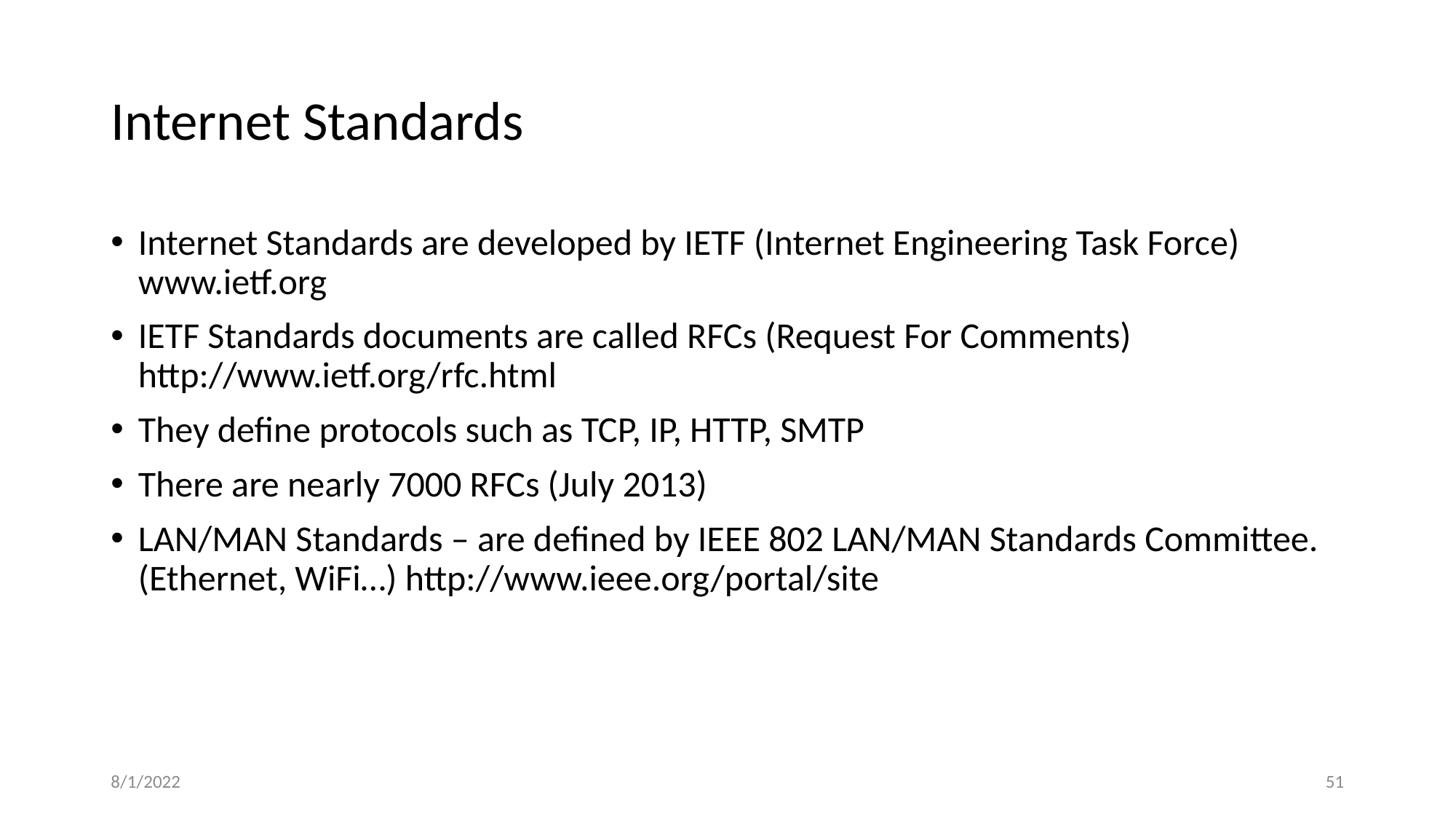

# Internet Standards
Internet Standards are developed by IETF (Internet Engineering Task Force) www.ietf.org
IETF Standards documents are called RFCs (Request For Comments) http://www.ietf.org/rfc.html
They define protocols such as TCP, IP, HTTP, SMTP
There are nearly 7000 RFCs (July 2013)
LAN/MAN Standards – are defined by IEEE 802 LAN/MAN Standards Committee. (Ethernet, WiFi…) http://www.ieee.org/portal/site
8/1/2022
51